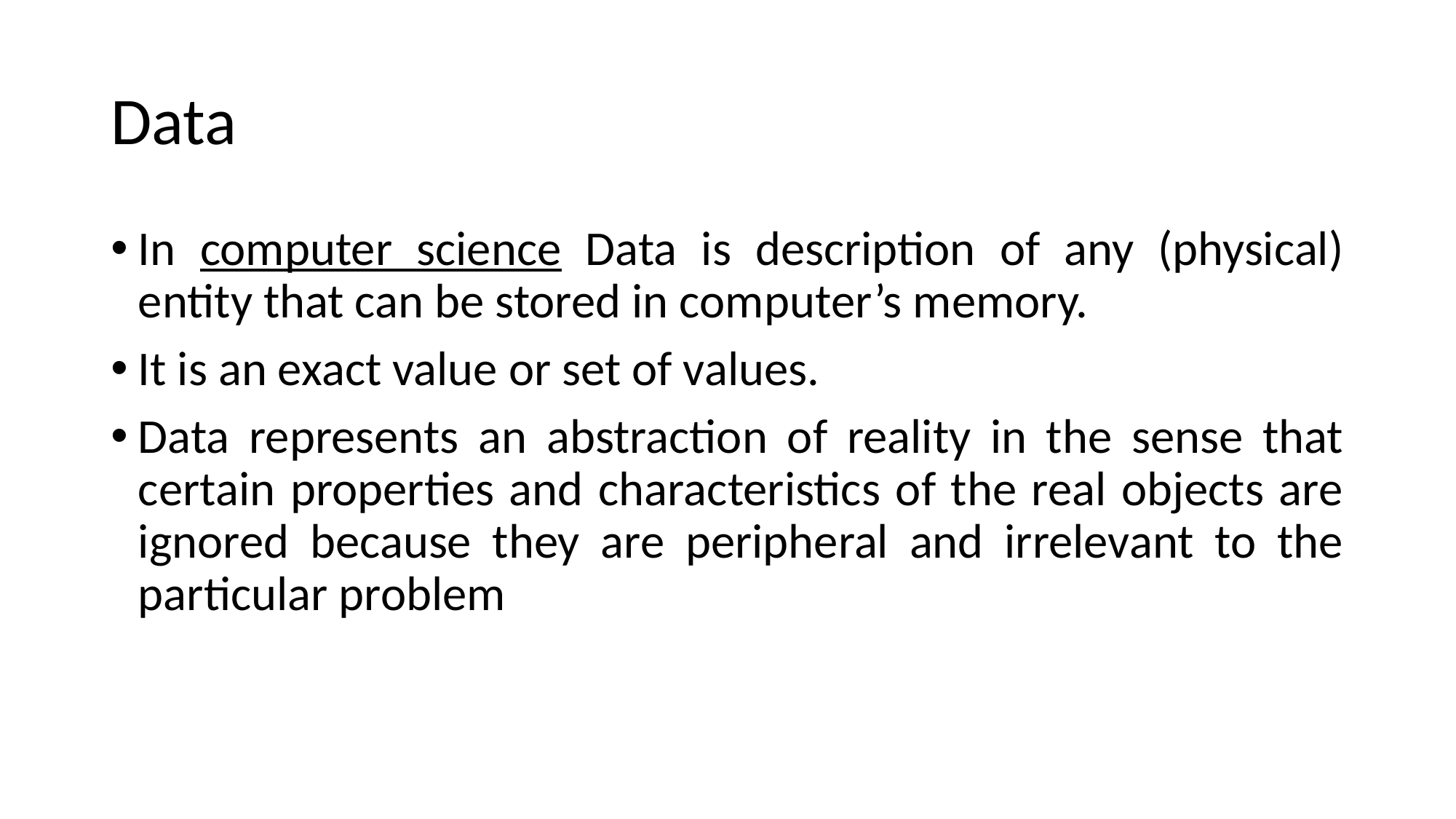

# Data
In computer science Data is description of any (physical) entity that can be stored in computer’s memory.
It is an exact value or set of values.
Data represents an abstraction of reality in the sense that certain properties and characteristics of the real objects are ignored because they are peripheral and irrelevant to the particular problem